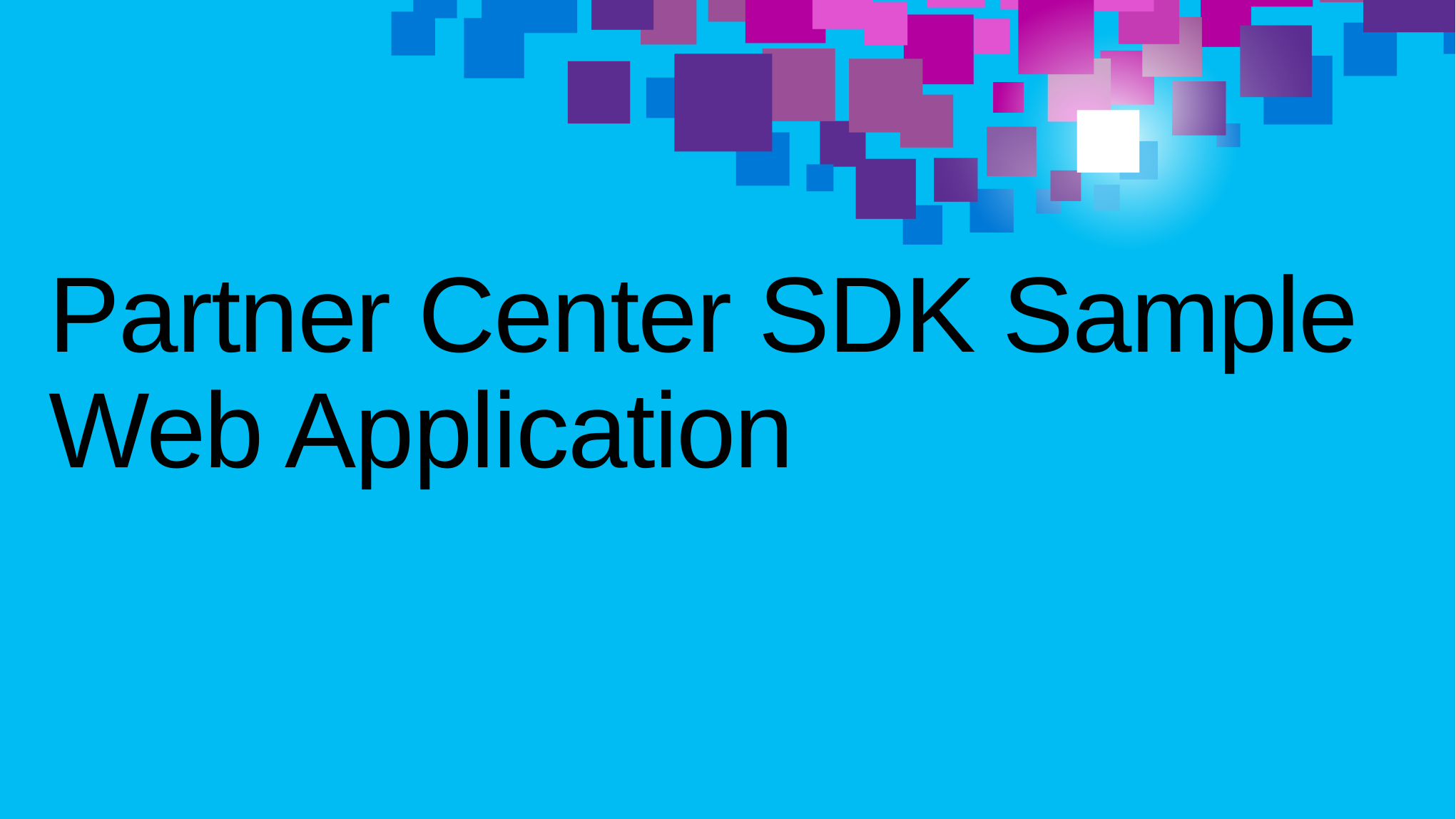

# Partner Center SDK Sample Web Application